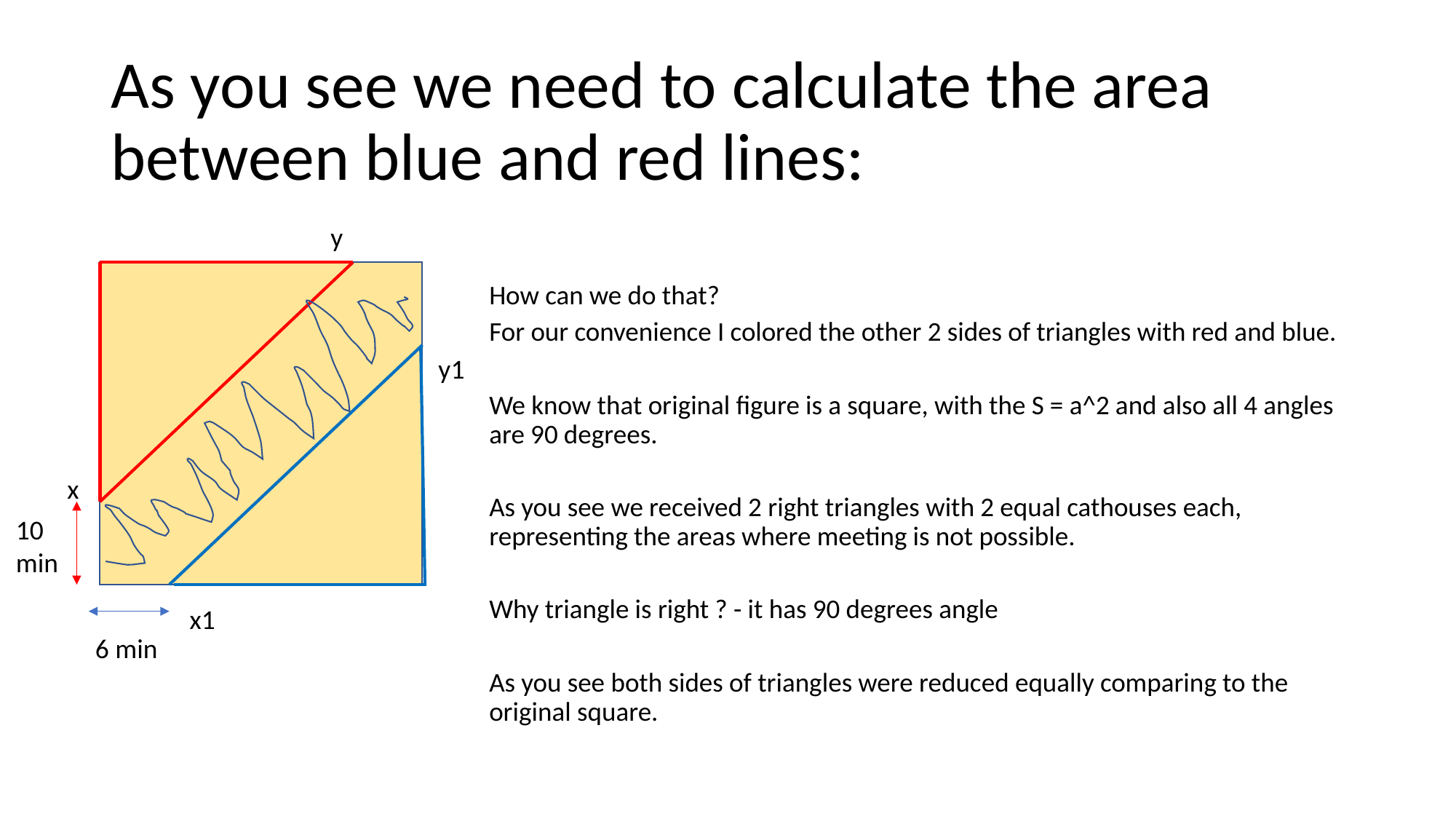

# As you see we need to calculate the area between blue and red lines:
y

How can we do that?
For our convenience I colored the other 2 sides of triangles with red and blue.

We know that original figure is a square, with the S = a^2 and also all 4 angles are 90 degrees.

As you see we received 2 right triangles with 2 equal cathouses each, representing the areas where meeting is not possible.

Why triangle is right ? - it has 90 degrees angle

As you see both sides of triangles were reduced equally comparing to the original square.

y1
x
10 min
x1
6 min